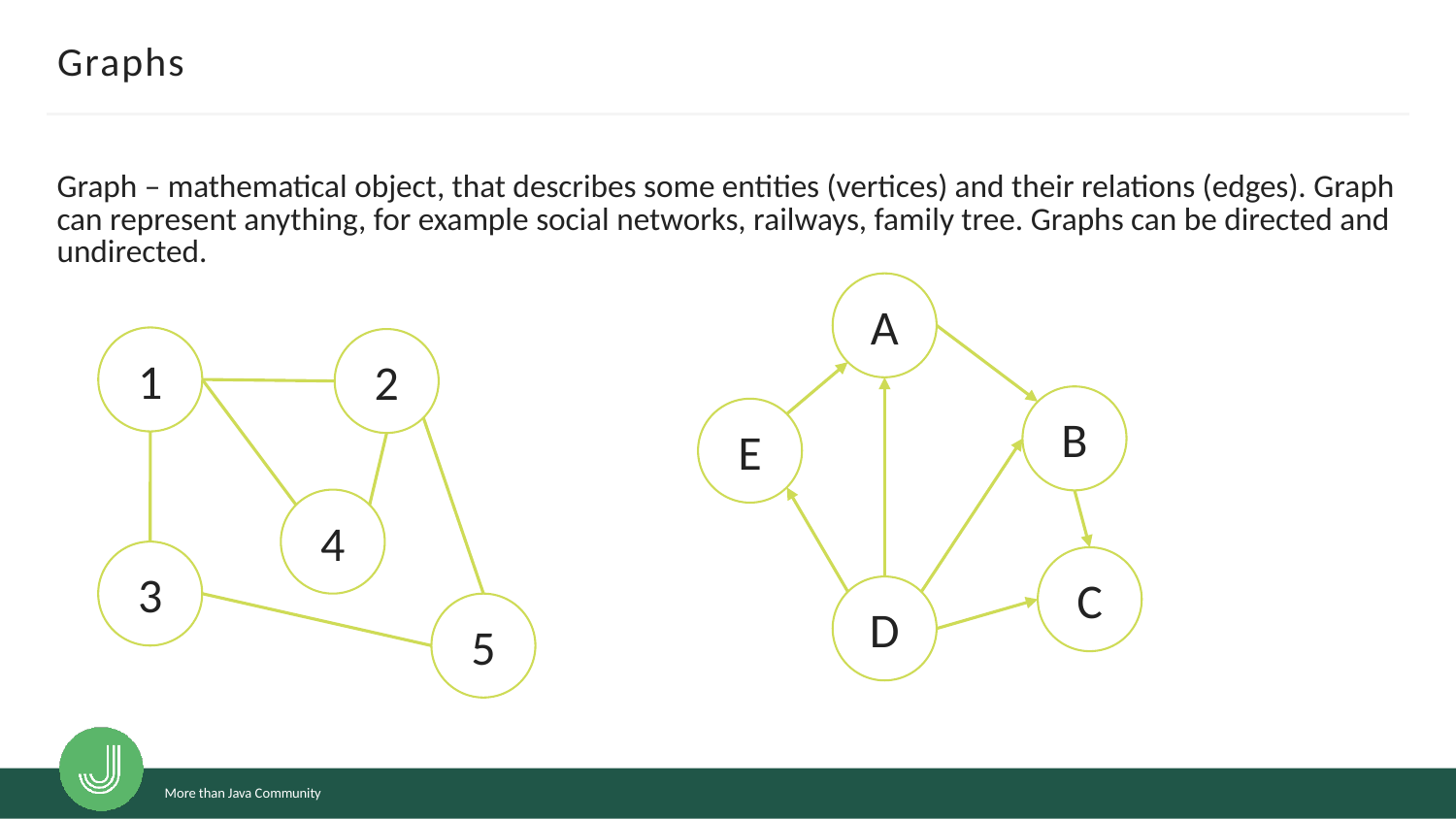

# Graphs
Graph – mathematical object, that describes some entities (vertices) and their relations (edges). Graph can represent anything, for example social networks, railways, family tree. Graphs can be directed and undirected.
A
1
2
B
E
4
3
C
D
5